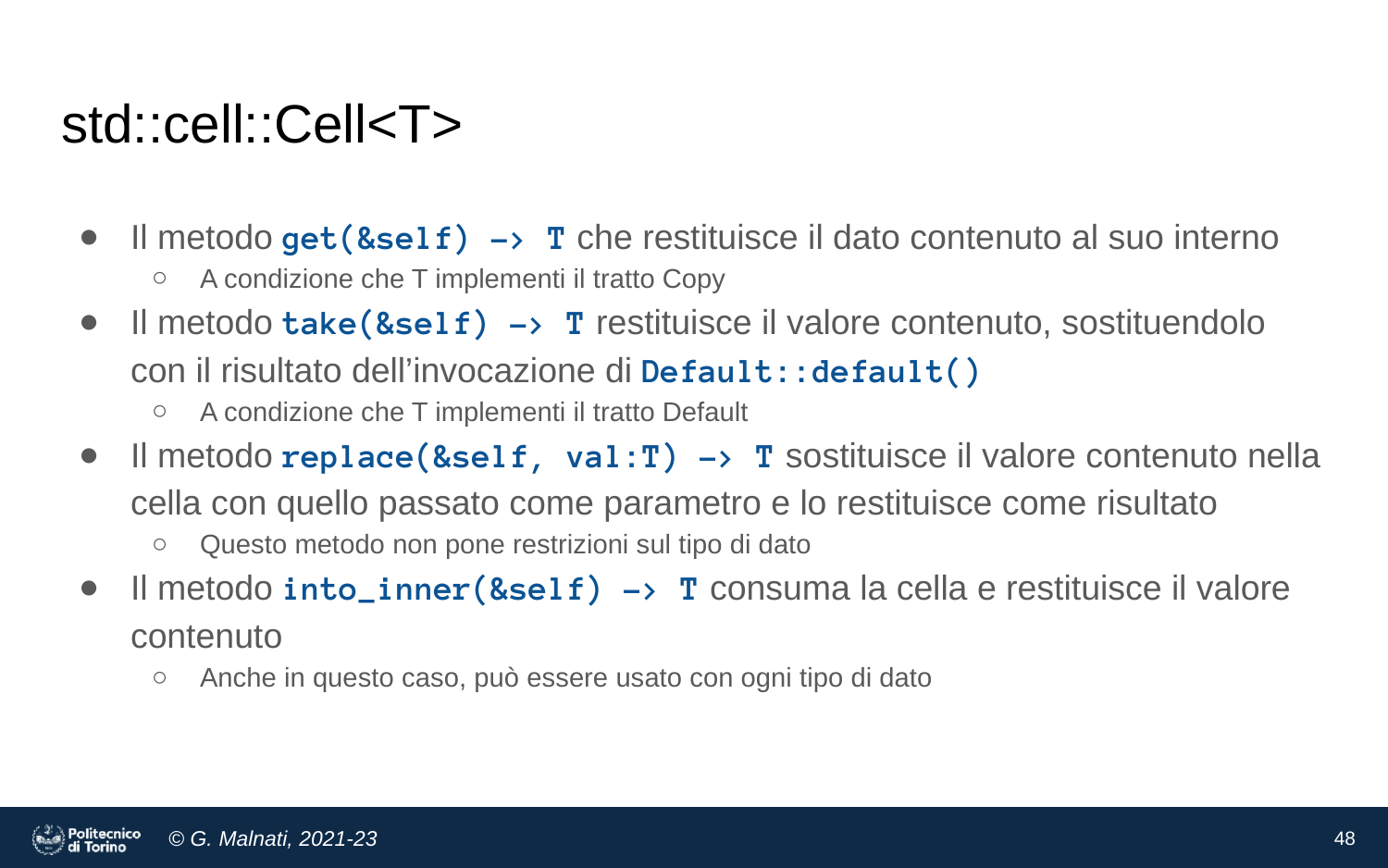

# std::cell::Cell<T>
Il metodo get(&self) -> T che restituisce il dato contenuto al suo interno
A condizione che T implementi il tratto Copy
Il metodo take(&self) -> T restituisce il valore contenuto, sostituendolo con il risultato dell’invocazione di Default::default()
A condizione che T implementi il tratto Default
Il metodo replace(&self, val:T) -> T sostituisce il valore contenuto nella cella con quello passato come parametro e lo restituisce come risultato
Questo metodo non pone restrizioni sul tipo di dato
Il metodo into_inner(&self) -> T consuma la cella e restituisce il valore contenuto
Anche in questo caso, può essere usato con ogni tipo di dato
48